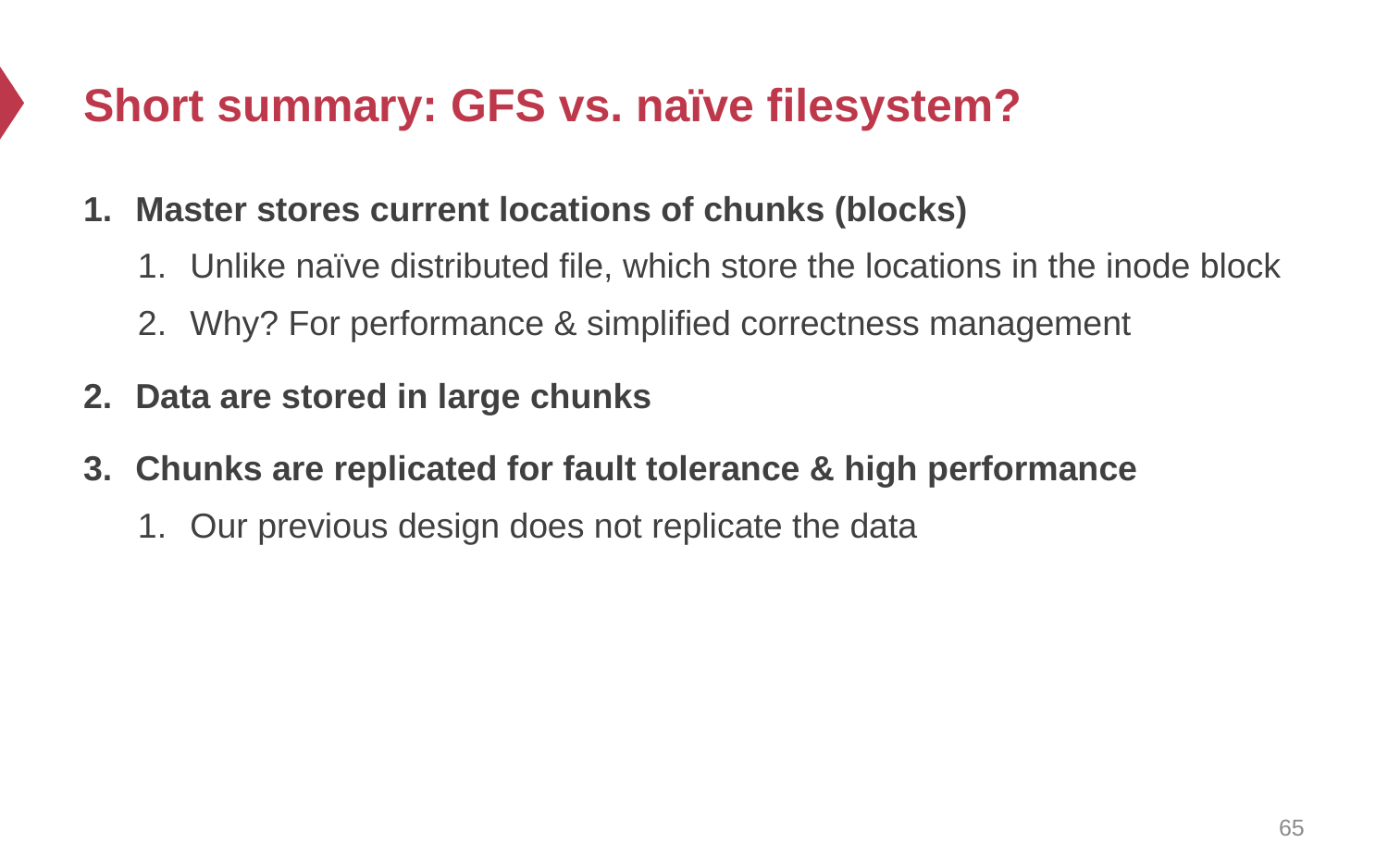

# Short summary: GFS vs. naïve filesystem?
Master stores current locations of chunks (blocks)
Unlike naïve distributed file, which store the locations in the inode block
Why? For performance & simplified correctness management
Data are stored in large chunks
Chunks are replicated for fault tolerance & high performance
Our previous design does not replicate the data

65